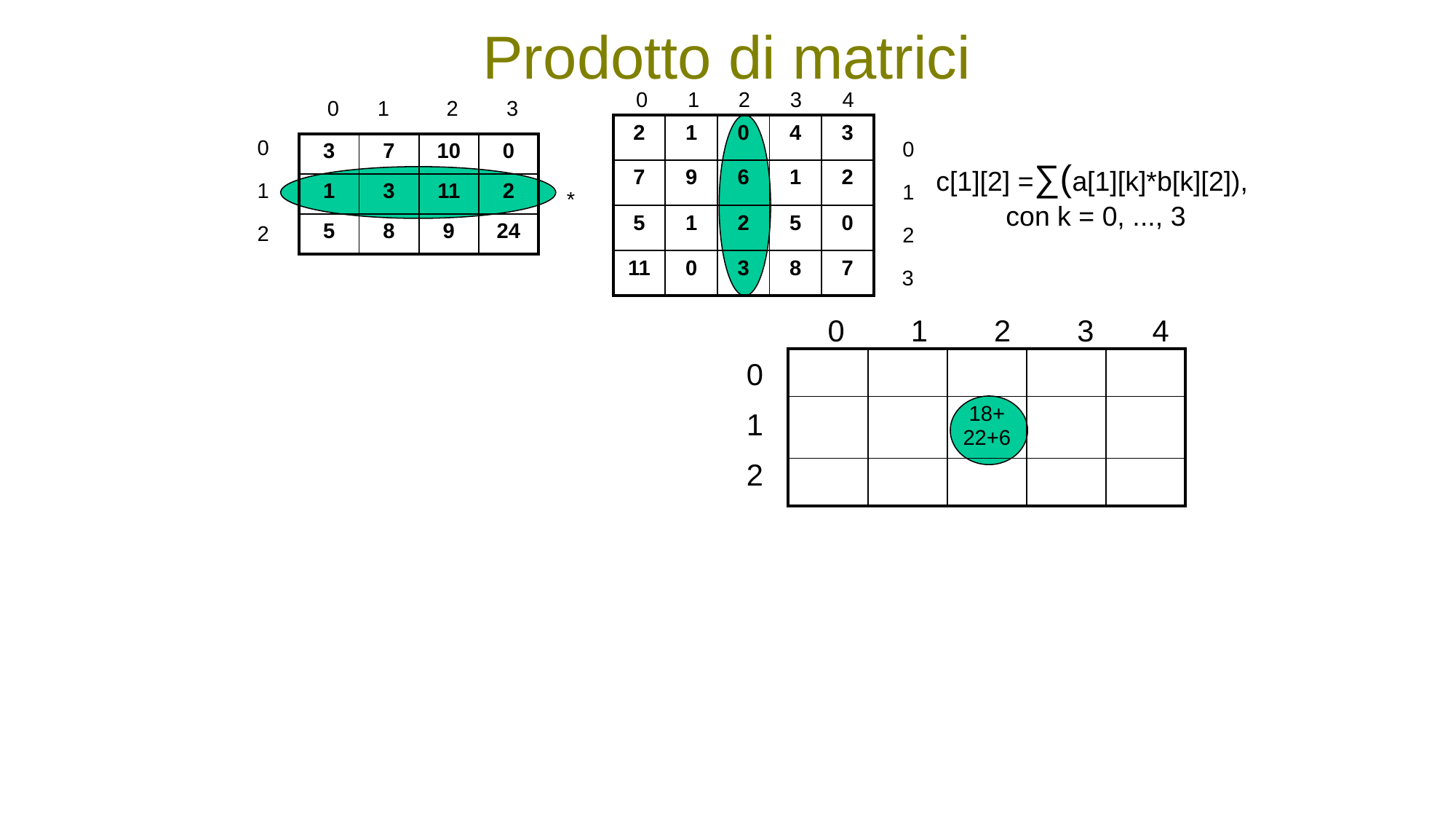

# Prodotto di matrici
0
1
2
3
4
0
1
2
3
| 2 | 1 | 0 | 4 | 3 |
| --- | --- | --- | --- | --- |
| 7 | 9 | 6 | 1 | 2 |
| 5 | 1 | 2 | 5 | 0 |
| 11 | 0 | 3 | 8 | 7 |

0
0
| 3 | 7 | 10 | 0 |
| --- | --- | --- | --- |
| 1 | 3 | 11 | 2 |
| 5 | 8 | 9 | 24 |
c[1][2] =∑(a[1][k]*b[k][2]),
con k = 0, ..., 3

1
1
*
2
2
3
0
1
2
3
4
|  |  |  |  |  |
| --- | --- | --- | --- | --- |
|  |  | 18+ 22+6 |  |  |
|  |  |  |  |  |
0

1
2